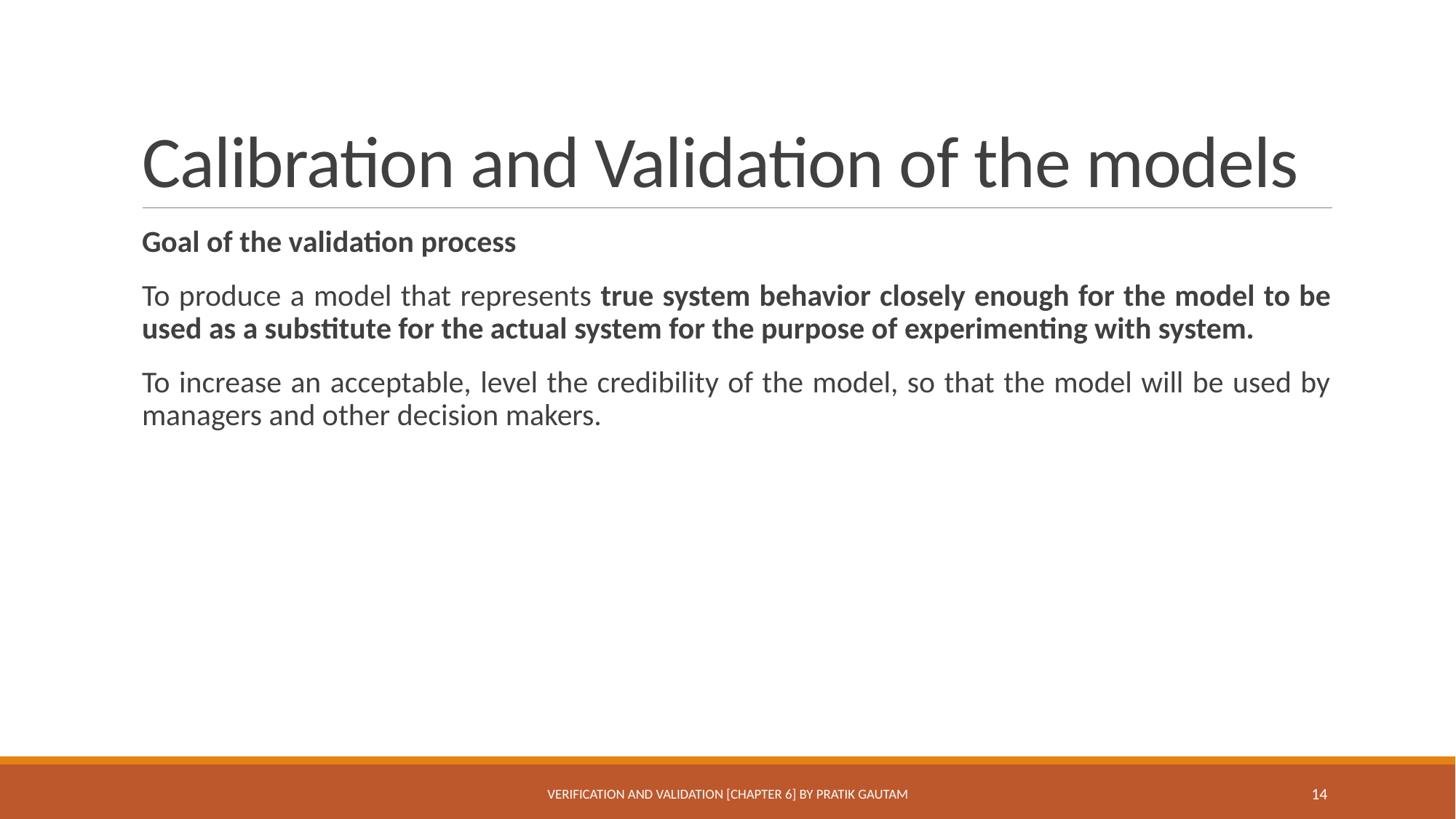

# Calibration and Validation of the models
Goal of the validation process
To produce a model that represents true system behavior closely enough for the model to be used as a substitute for the actual system for the purpose of experimenting with system.
To increase an acceptable, level the credibility of the model, so that the model will be used by managers and other decision makers.
Verification and Validation [Chapter 6] By Pratik Gautam
14